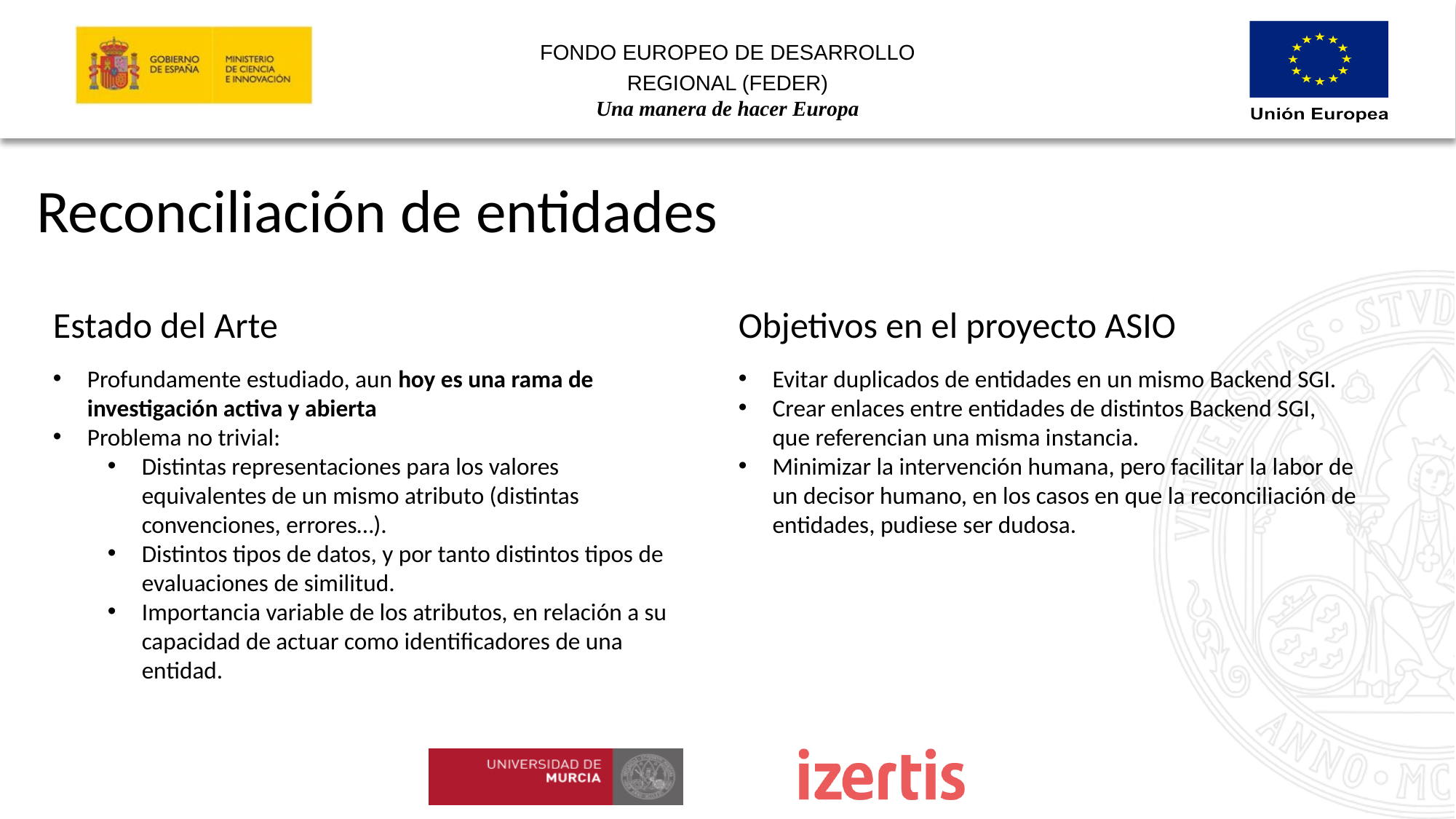

Reconciliación de entidades
Estado del Arte

Profundamente estudiado, aun hoy es una rama de investigación activa y abierta
Problema no trivial:
Distintas representaciones para los valores equivalentes de un mismo atributo (distintas convenciones, errores…).
Distintos tipos de datos, y por tanto distintos tipos de evaluaciones de similitud.
Importancia variable de los atributos, en relación a su capacidad de actuar como identificadores de una entidad.
Objetivos en el proyecto ASIO

Evitar duplicados de entidades en un mismo Backend SGI.
Crear enlaces entre entidades de distintos Backend SGI, que referencian una misma instancia.
Minimizar la intervención humana, pero facilitar la labor de un decisor humano, en los casos en que la reconciliación de entidades, pudiese ser dudosa.